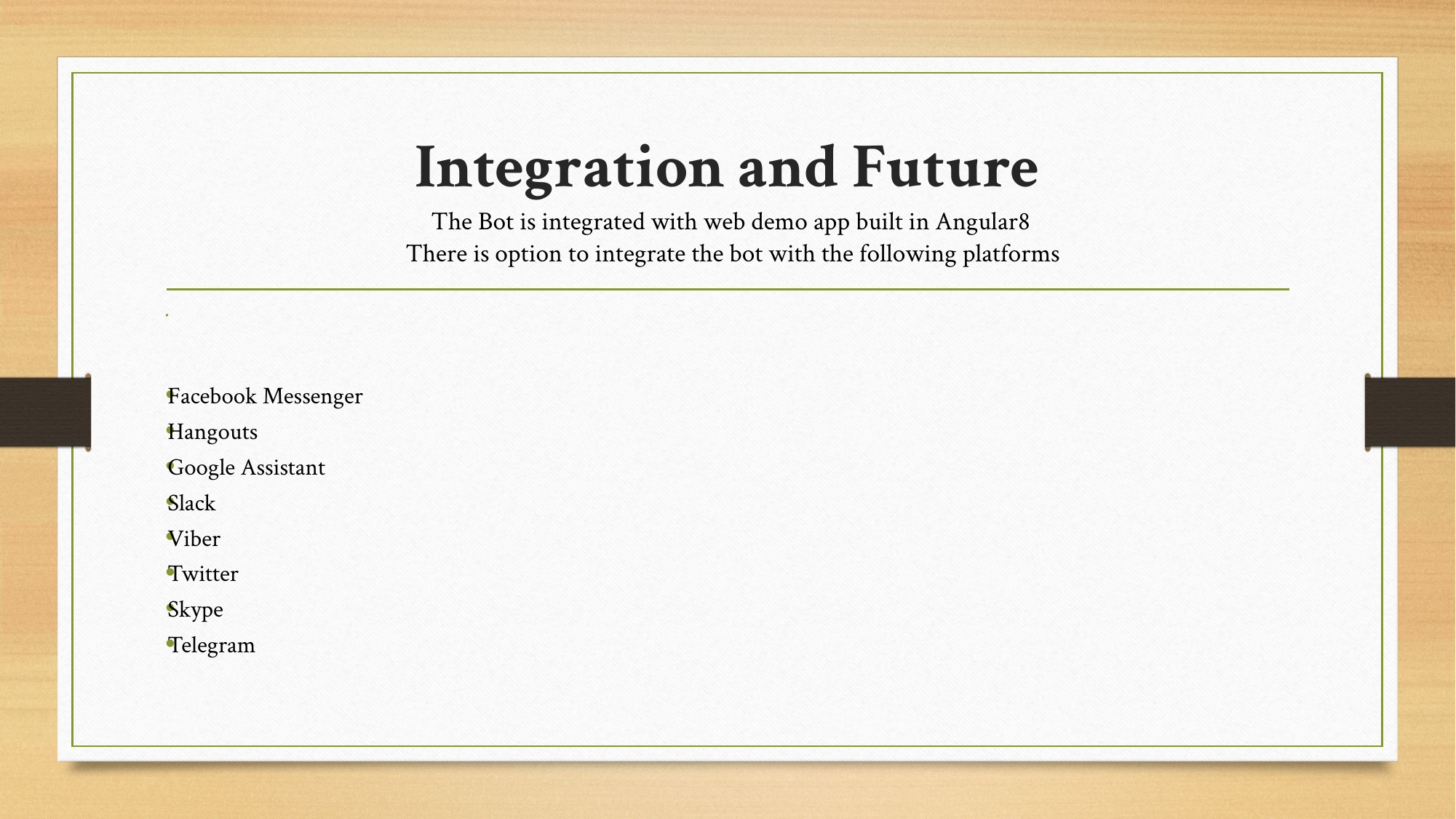

# Integration and Future The Bot is integrated with web demo app built in Angular8 There is option to integrate the bot with the following platforms

Facebook Messenger
Hangouts
Google Assistant
Slack
Viber
Twitter
Skype
Telegram